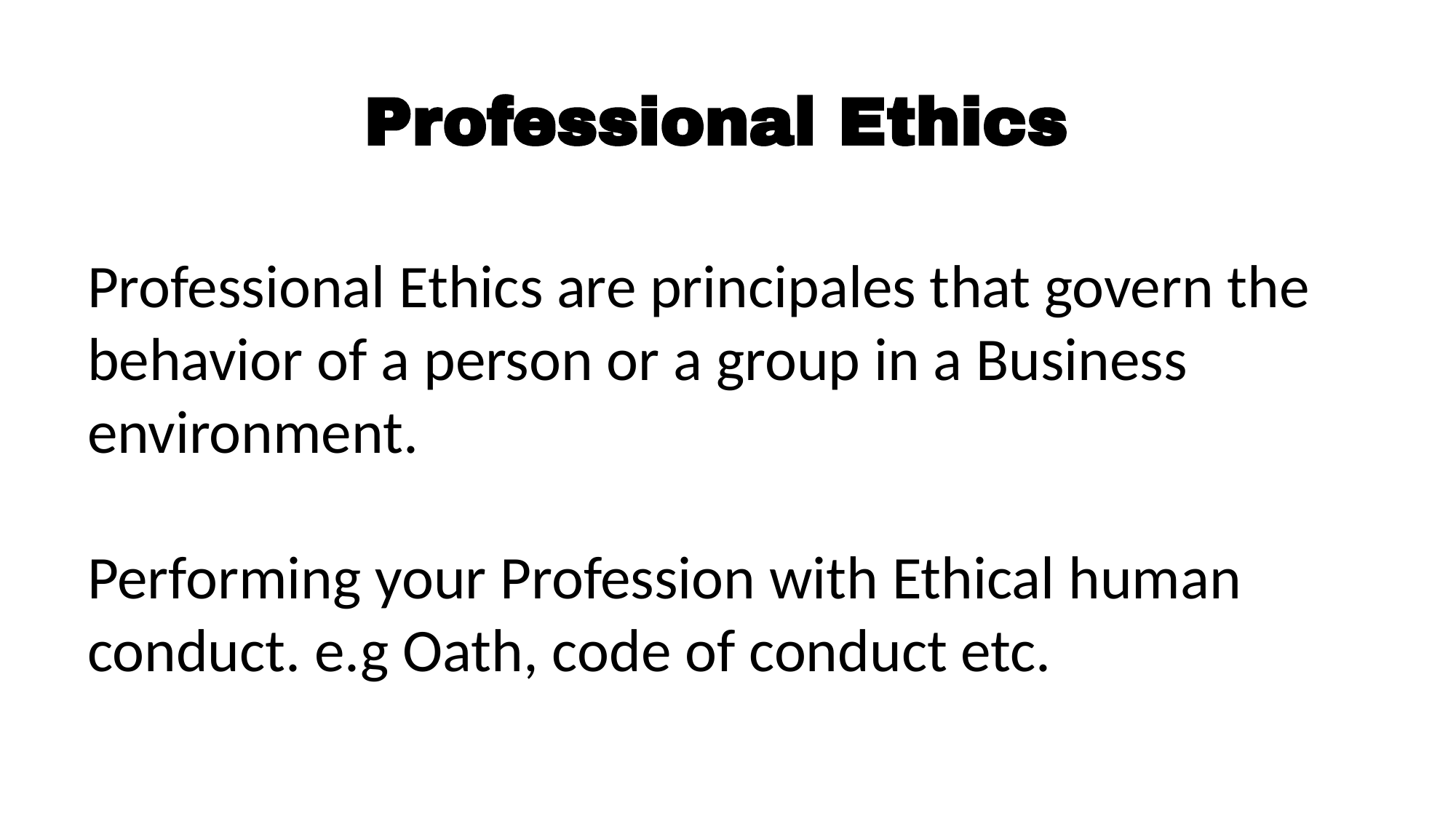

# Professional Ethics
Professional Ethics are principales that govern the behavior of a person or a group in a Business environment.

Performing your Profession with Ethical human conduct. e.g Oath, code of conduct etc.